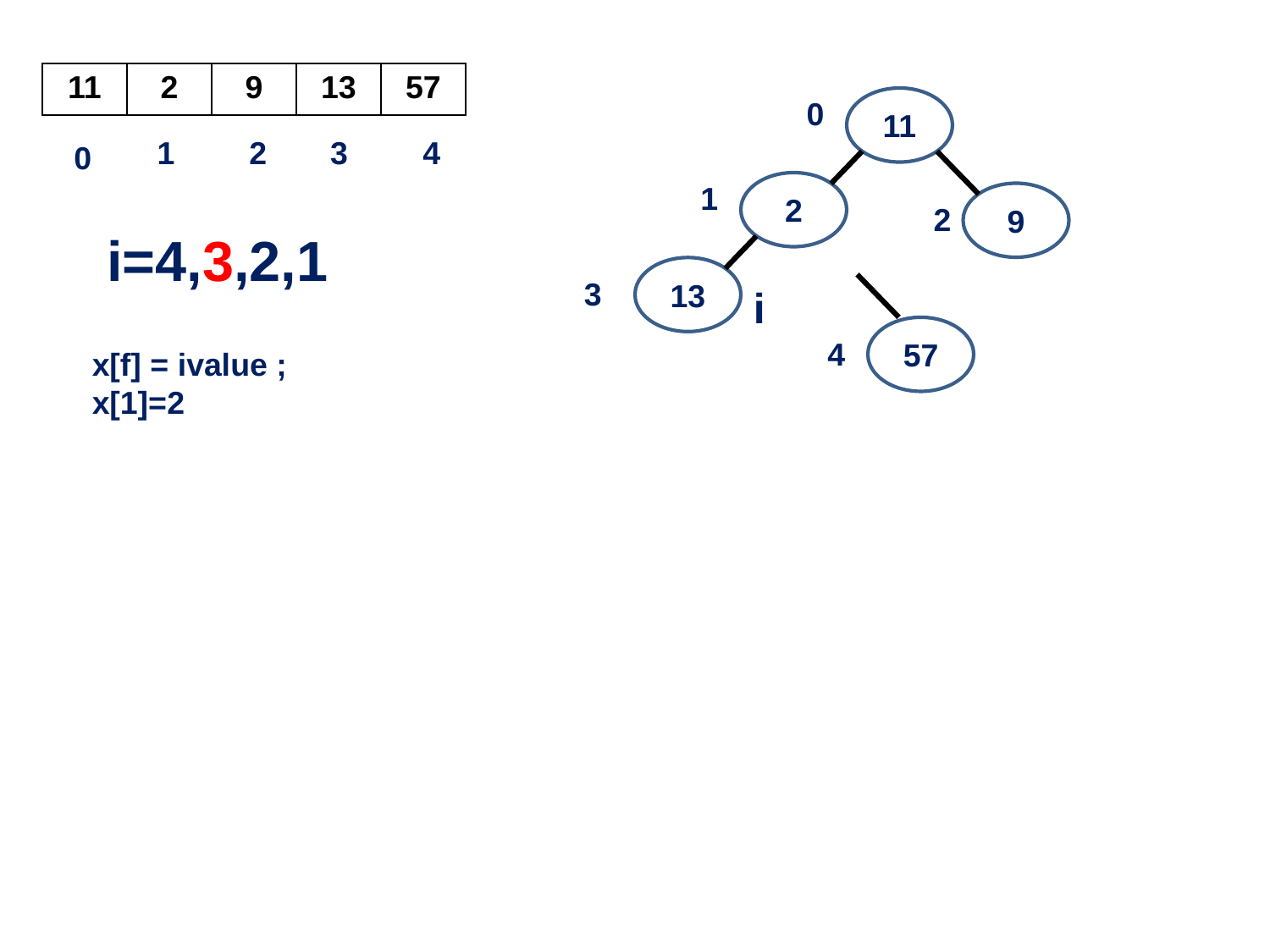

| 11 | 2 | 9 | 13 | 57 |
| --- | --- | --- | --- | --- |
0
11
1
2
3
4
0
1
2
9
2
i=4,3,2,1
13
3
i
57
4
x[f] = ivalue ;
x[1]=2